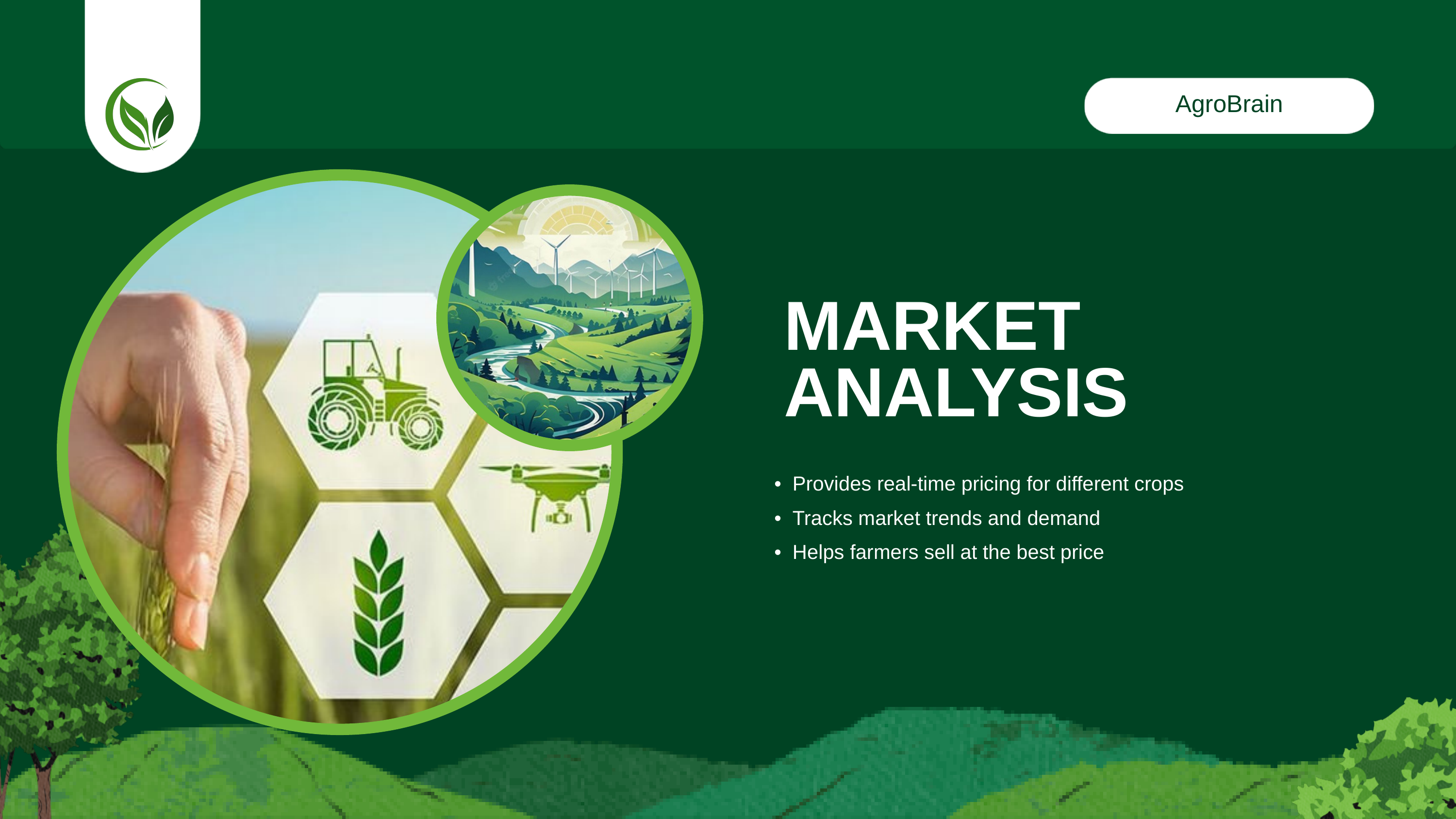

AgroBrain

MARKET ANALYSIS

•  Provides real-time pricing for different crops
•  Tracks market trends and demand
•  Helps farmers sell at the best price